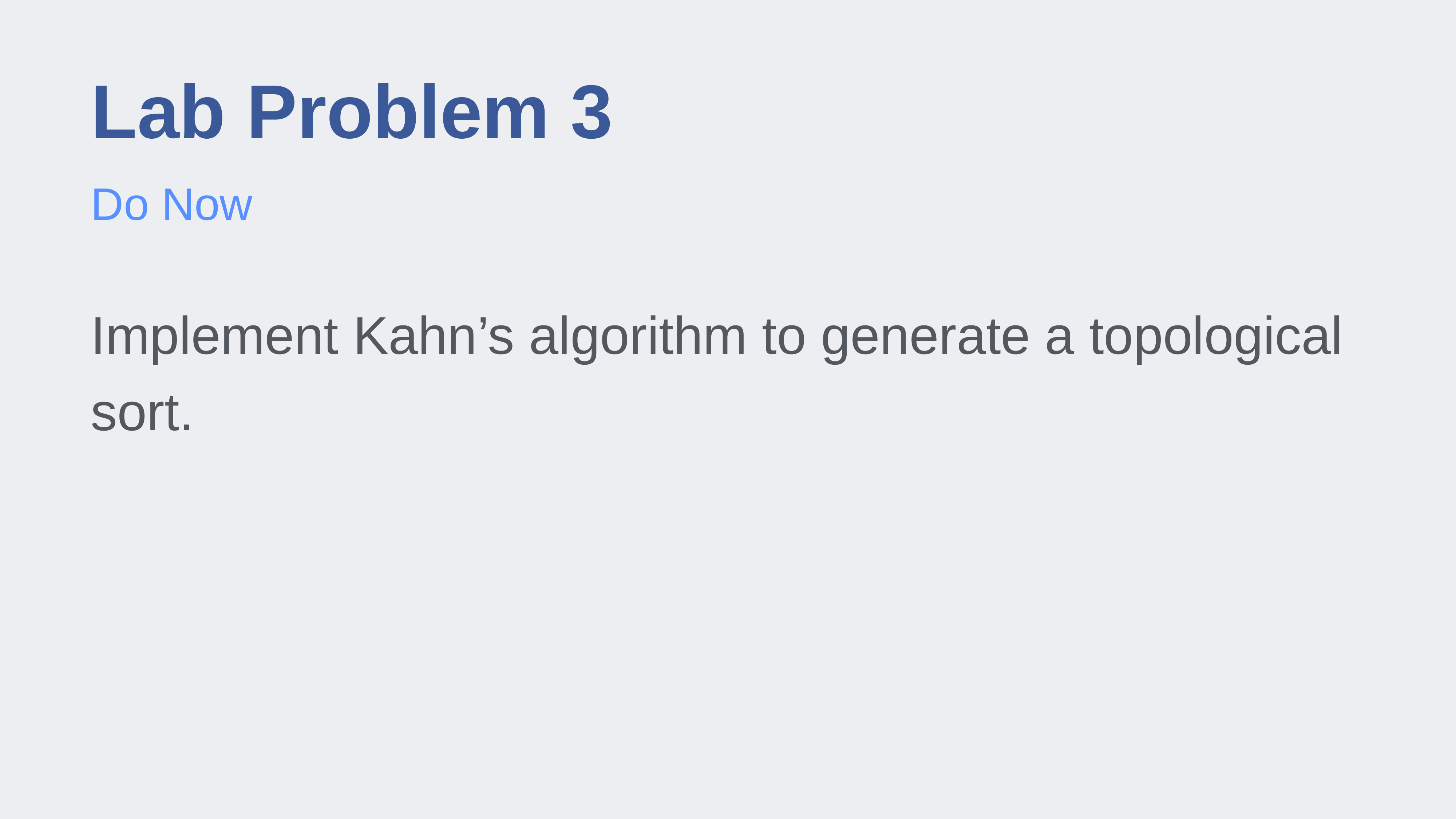

# Lab Problem 3
Do Now

Implement Kahn’s algorithm to generate a topological sort.